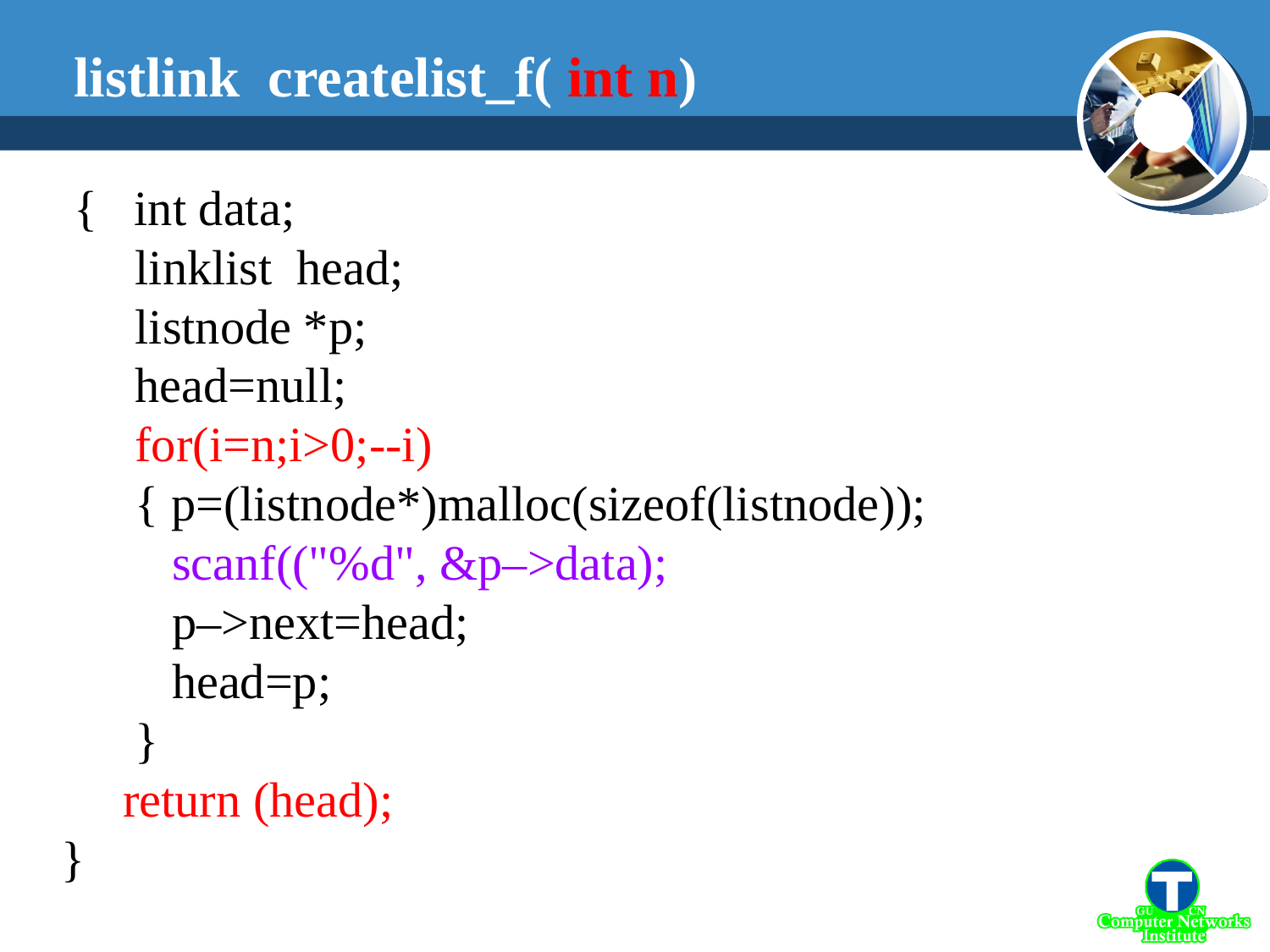

listlink  createlist_f( int n)

     {   int data;
          linklist  head;
          listnode *p;
          head=null;
          for(i=n;i>0;--i)
          { p=(listnode*)malloc(sizeof(listnode));
             scanf(("%d", &p–>data);
             p–>next=head;
             head=p;
          }
         return (head);
    }